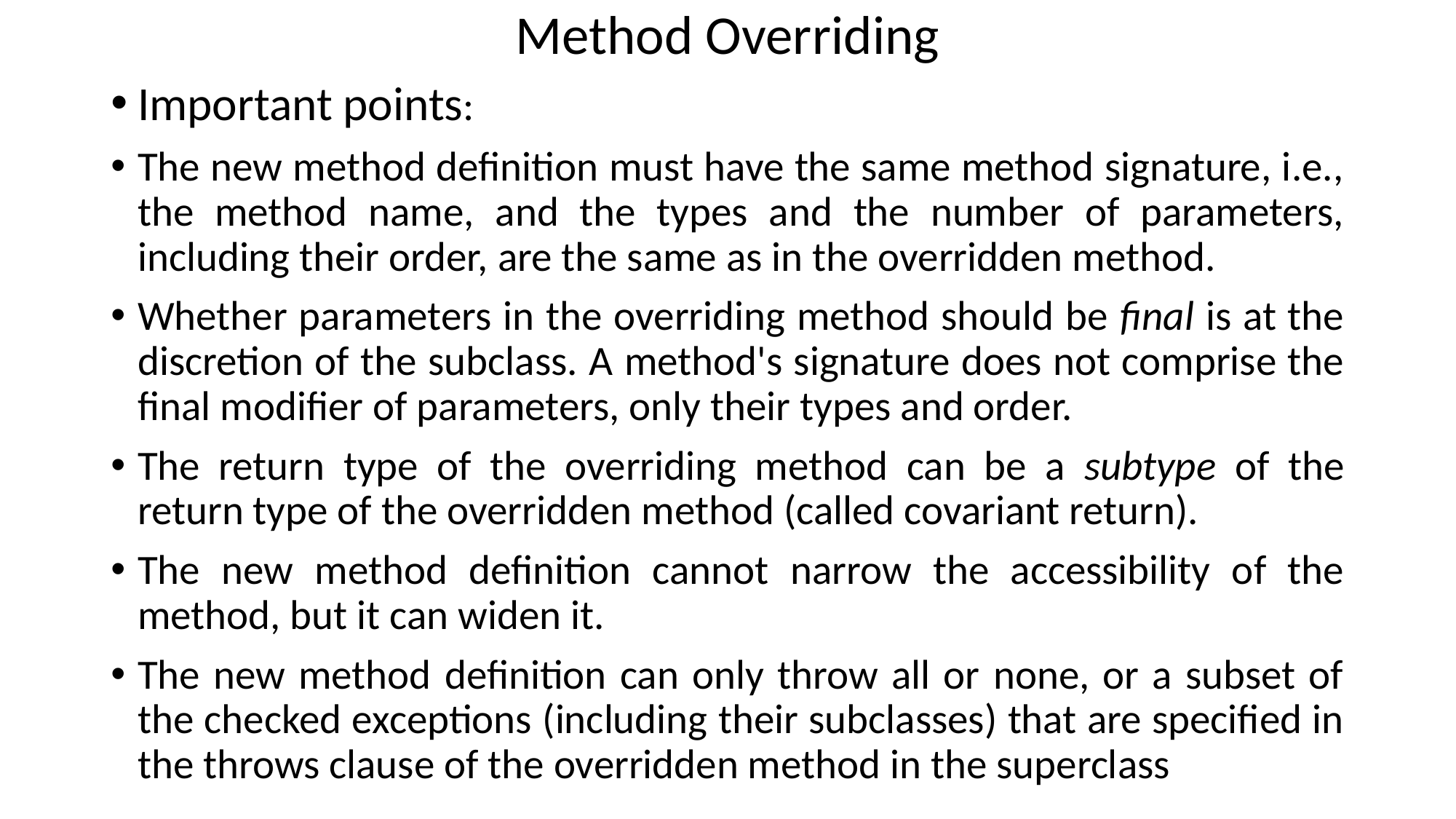

# Method Overriding
Important points:
The new method definition must have the same method signature, i.e., the method name, and the types and the number of parameters, including their order, are the same as in the overridden method.
Whether parameters in the overriding method should be final is at the discretion of the subclass. A method's signature does not comprise the final modifier of parameters, only their types and order.
The return type of the overriding method can be a subtype of the return type of the overridden method (called covariant return).
The new method definition cannot narrow the accessibility of the method, but it can widen it.
The new method definition can only throw all or none, or a subset of the checked exceptions (including their subclasses) that are specified in the throws clause of the overridden method in the superclass